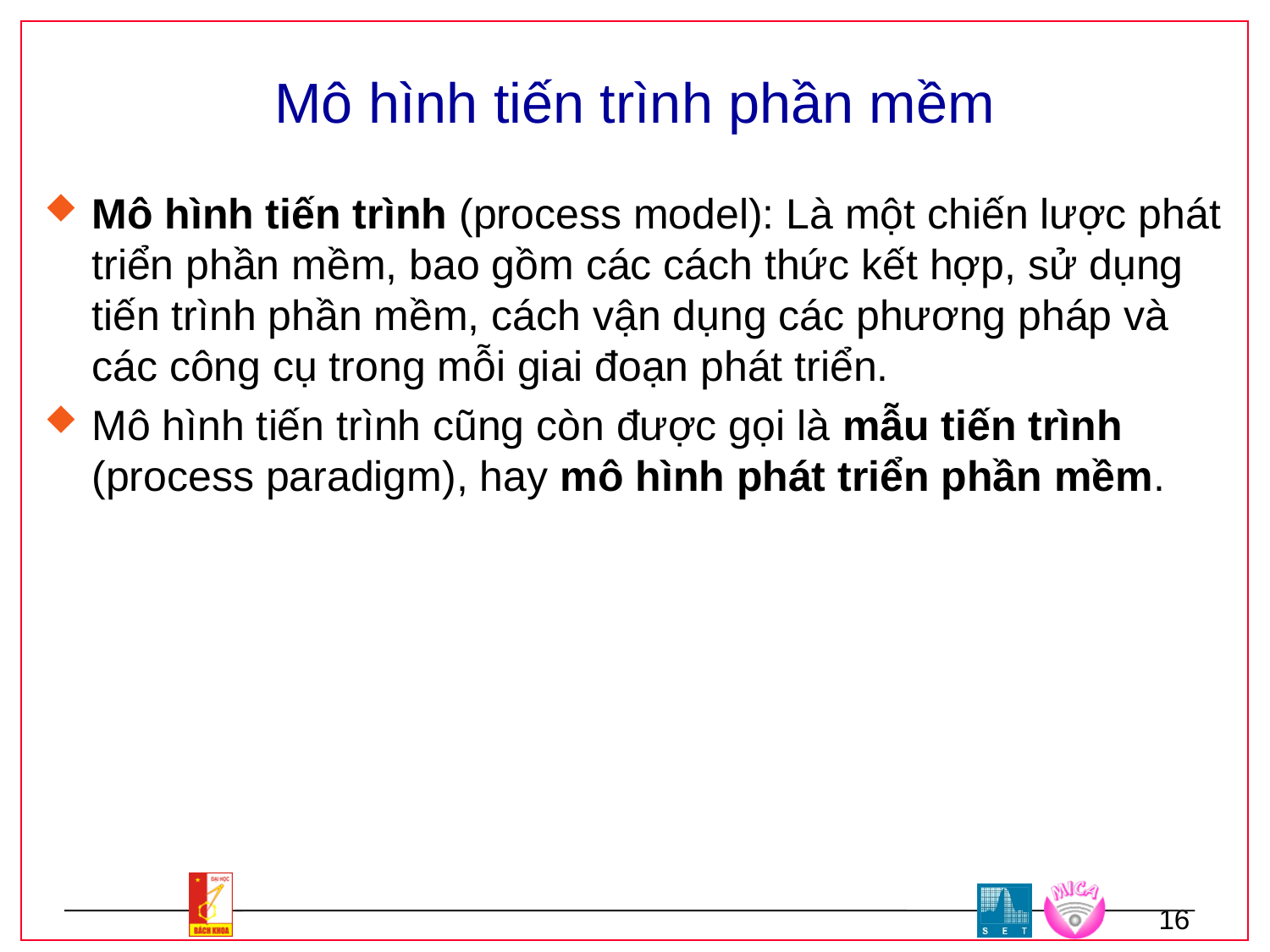

# Mô hình tiến trình phần mềm
Mô hình tiến trình (process model): Là một chiến lược phát triển phần mềm, bao gồm các cách thức kết hợp, sử dụng tiến trình phần mềm, cách vận dụng các phương pháp và các công cụ trong mỗi giai đoạn phát triển.
Mô hình tiến trình cũng còn được gọi là mẫu tiến trình (process paradigm), hay mô hình phát triển phần mềm.